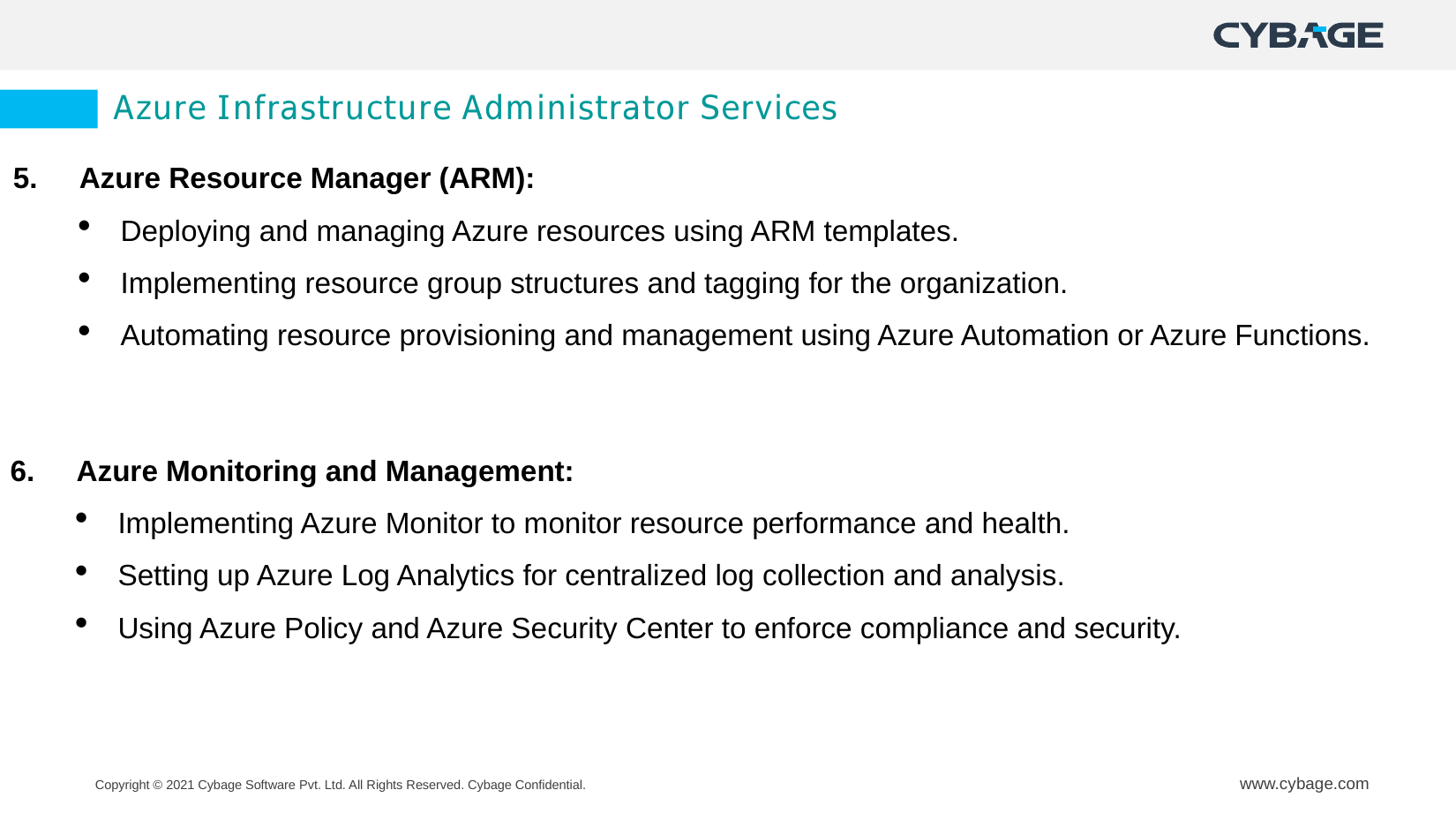

# Azure Infrastructure Administrator Services
5. 	Azure Resource Manager (ARM):
Deploying and managing Azure resources using ARM templates.
Implementing resource group structures and tagging for the organization.
Automating resource provisioning and management using Azure Automation or Azure Functions.
6. 	Azure Monitoring and Management:
Implementing Azure Monitor to monitor resource performance and health.
Setting up Azure Log Analytics for centralized log collection and analysis.
Using Azure Policy and Azure Security Center to enforce compliance and security.